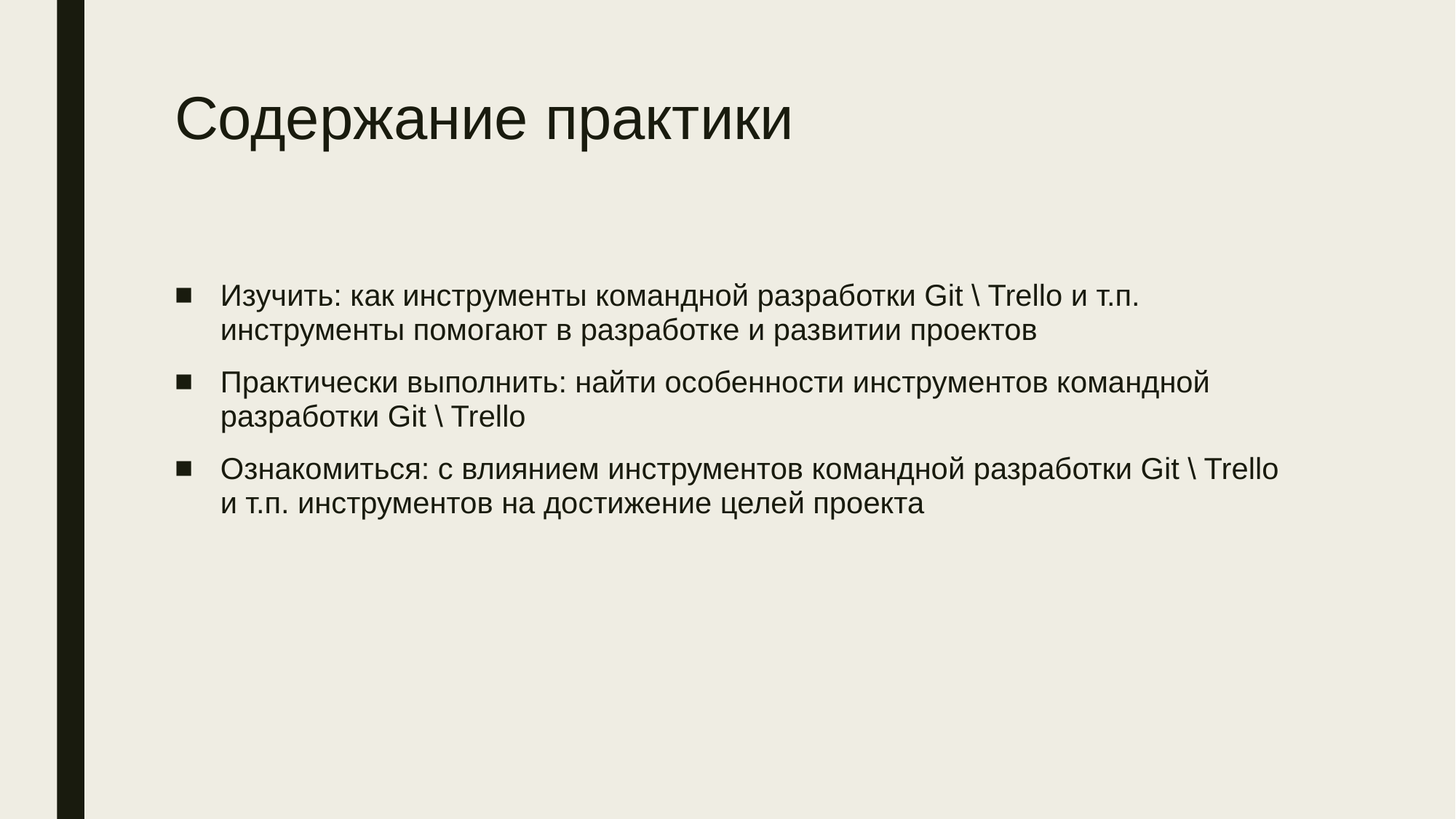

# Содержание практики
Изучить: как инструменты командной разработки Git \ Trello и т.п. инструменты помогают в разработке и развитии проектов
Практически выполнить: найти особенности инструментов командной разработки Git \ Trello
Ознакомиться: с влиянием инструментов командной разработки Git \ Trello и т.п. инструментов на достижение целей проекта